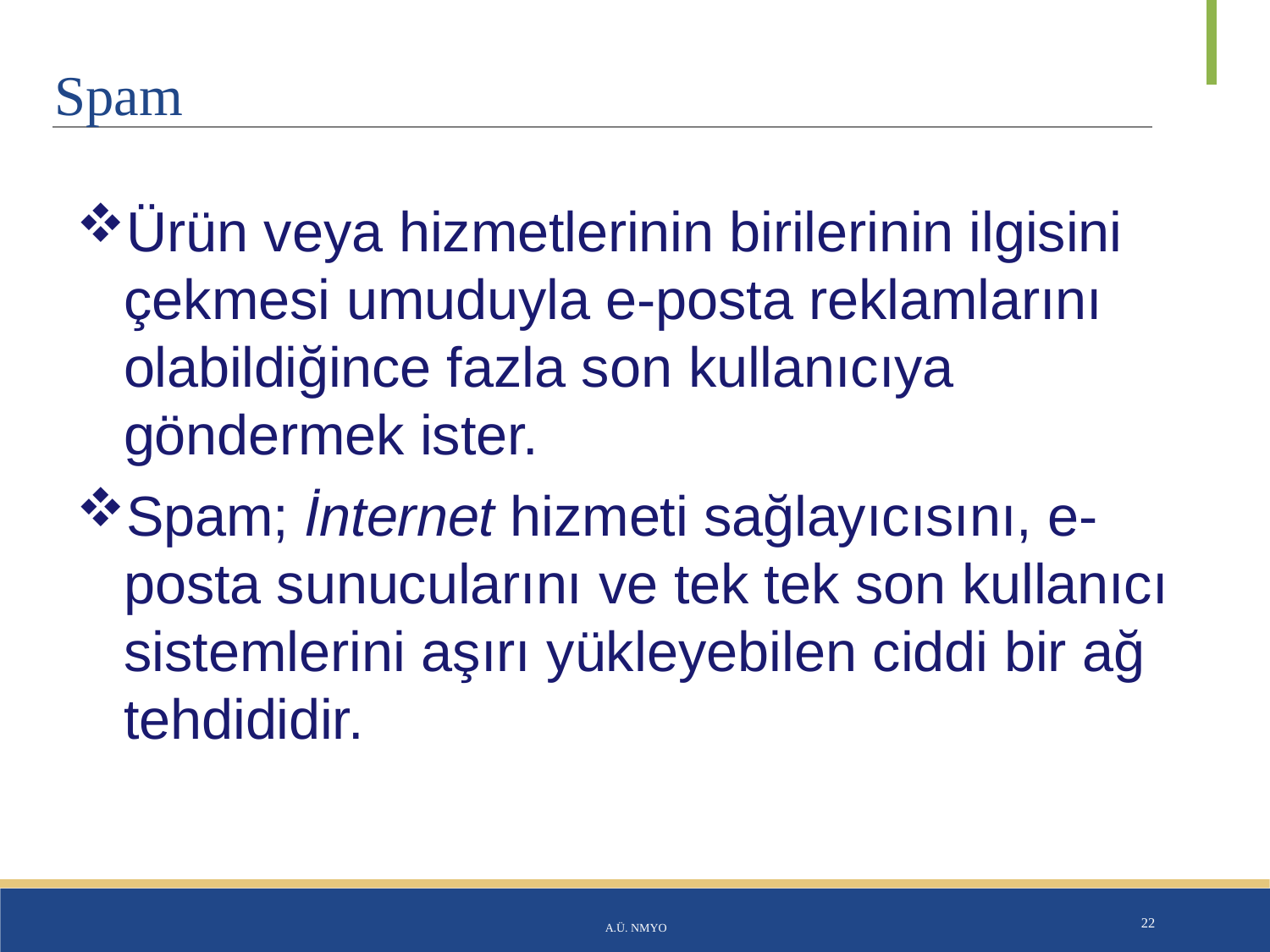

# Spam
Ürün veya hizmetlerinin birilerinin ilgisini  çekmesi umuduyla e-posta reklamlarını  olabildiğince fazla son kullanıcıya  göndermek ister.
Spam; İnternet hizmeti sağlayıcısını, e-  posta sunucularını ve tek tek son kullanıcı  sistemlerini aşırı yükleyebilen ciddi bir ağ  tehdididir.
A.Ü. NMYO
22